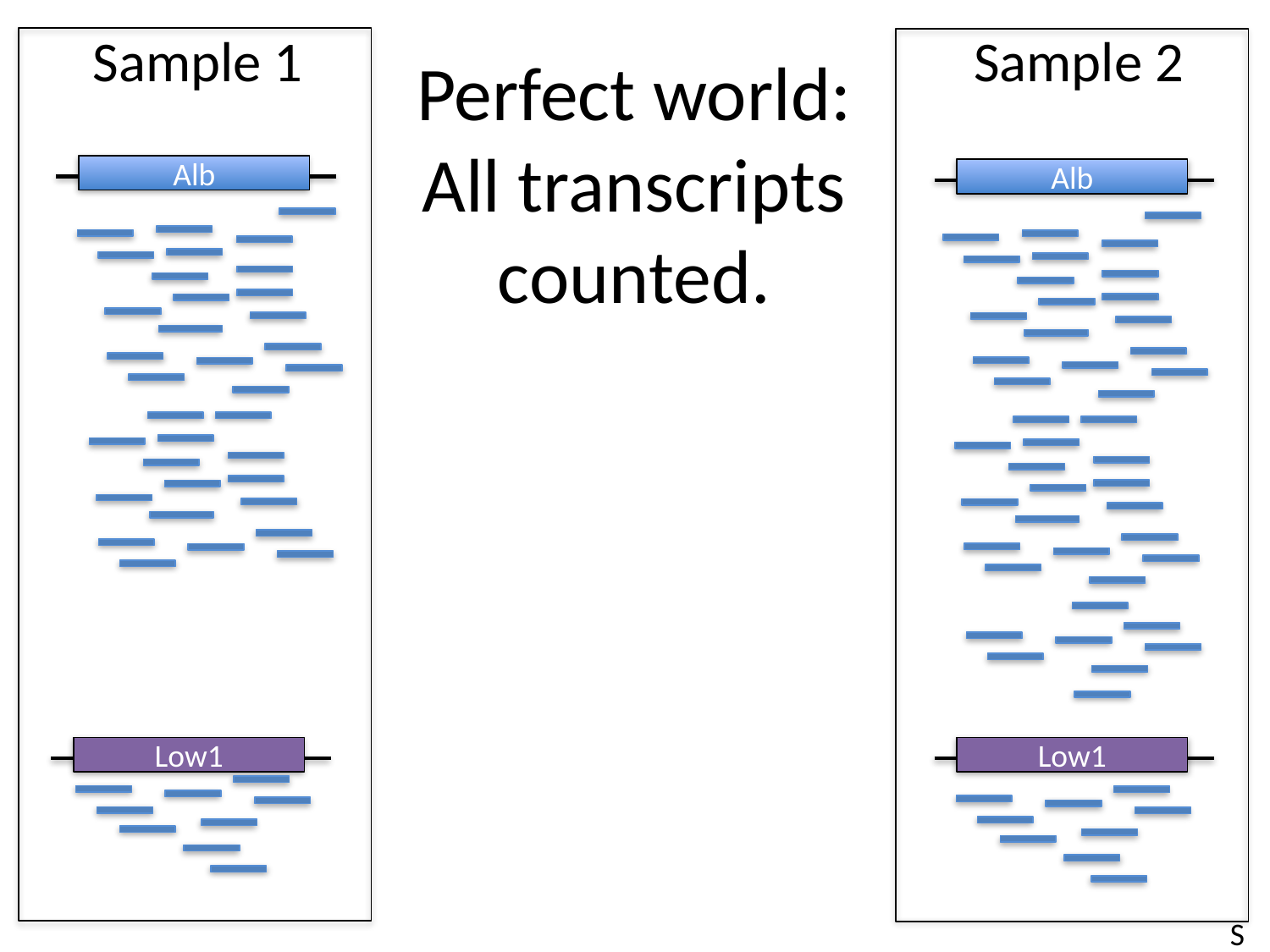

Sample 2
Sample 1

# Perfect world: All transcripts counted.
Alb
Alb

Low1
Low1

S